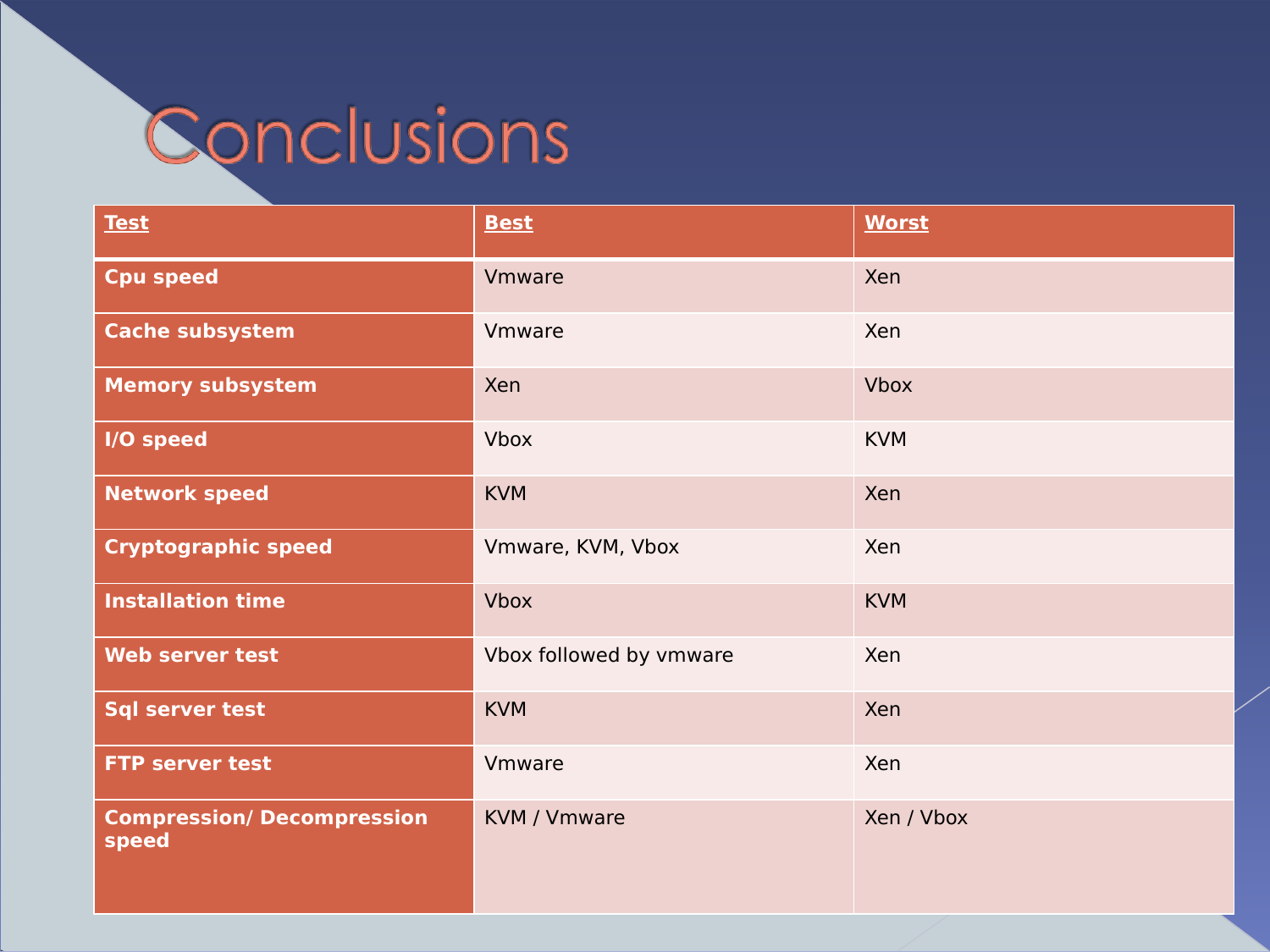

| Test | Best | Worst |
| --- | --- | --- |
| Cpu speed | Vmware | Xen |
| Cache subsystem | Vmware | Xen |
| Memory subsystem | Xen | Vbox |
| I/O speed | Vbox | KVM |
| Network speed | KVM | Xen |
| Cryptographic speed | Vmware, KVM, Vbox | Xen |
| Installation time | Vbox | KVM |
| Web server test | Vbox followed by vmware | Xen |
| Sql server test | KVM | Xen |
| FTP server test | Vmware | Xen |
| Compression/ Decompression speed | KVM / Vmware | Xen / Vbox |